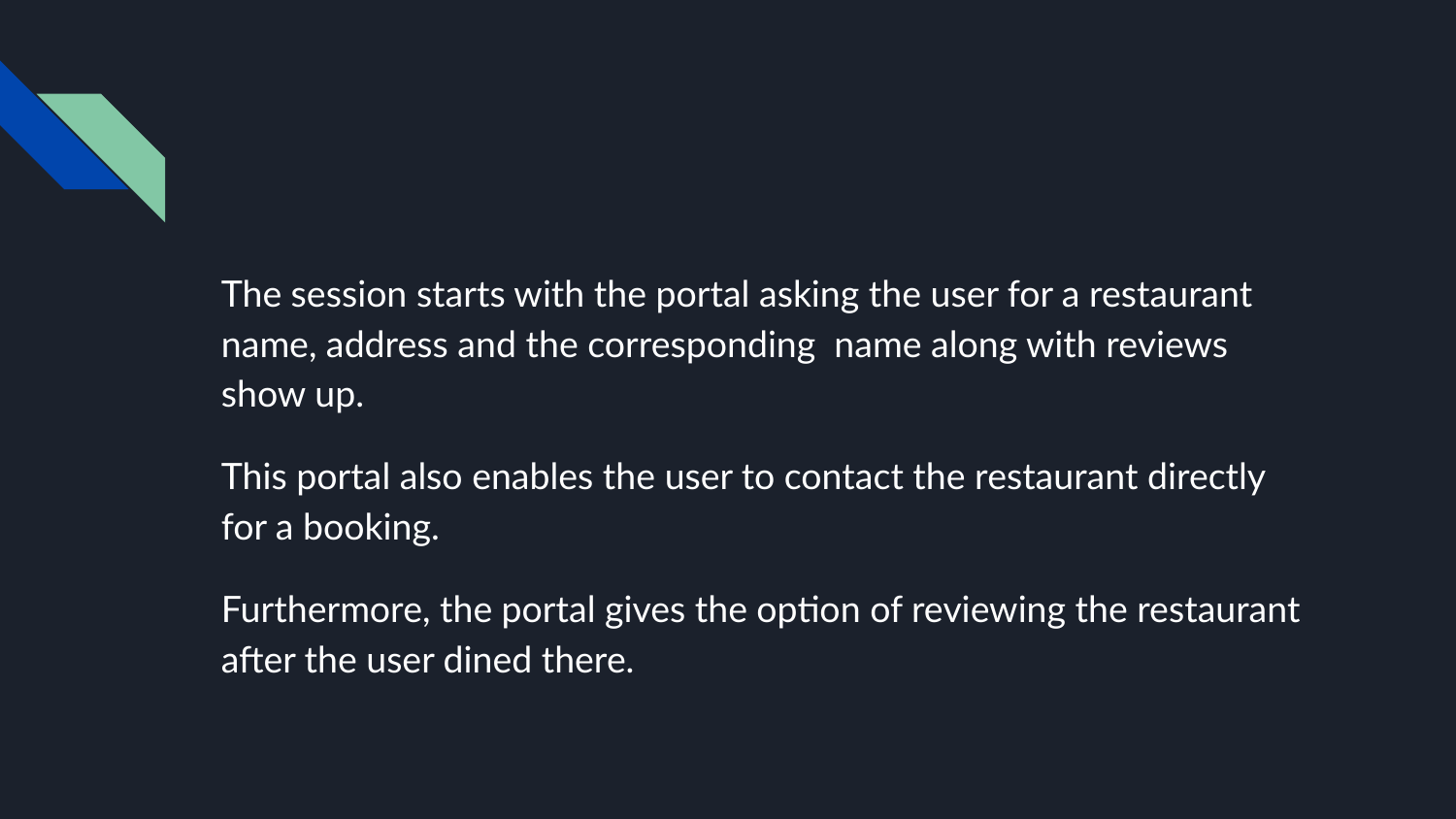

#
The session starts with the portal asking the user for a restaurant name, address and the corresponding  name along with reviews show up.
This portal also enables the user to contact the restaurant directly for a booking.
Furthermore, the portal gives the option of reviewing the restaurant after the user dined there.